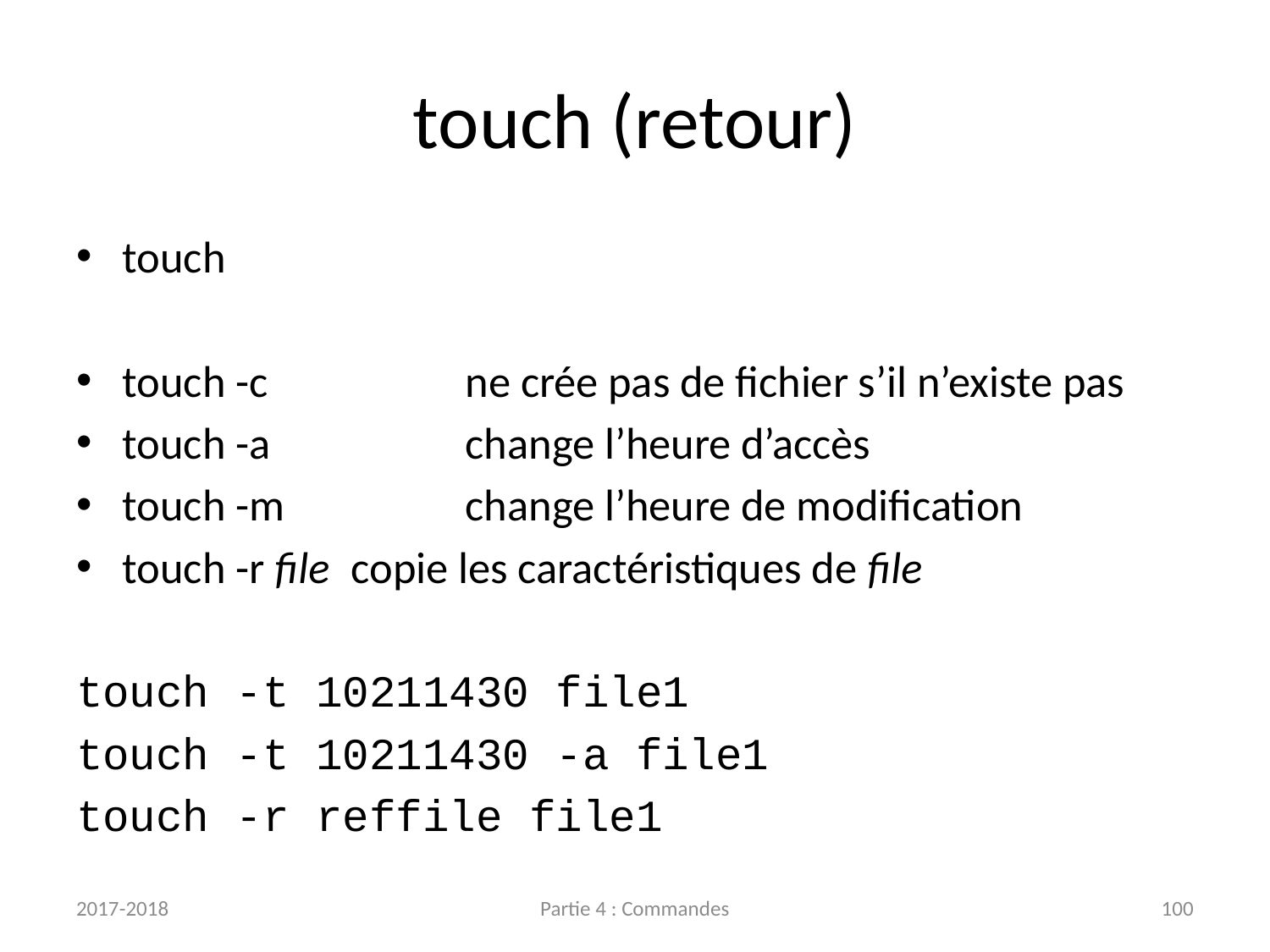

# touch (retour)
touch

touch -c		ne crée pas de fichier s’il n’existe pas
touch -a		change l’heure d’accès
touch -m		change l’heure de modification
touch -r file	copie les caractéristiques de file

touch -t 10211430 file1
touch -t 10211430 -a file1
touch -r reffile file1
2017-2018
Partie 4 : Commandes
100